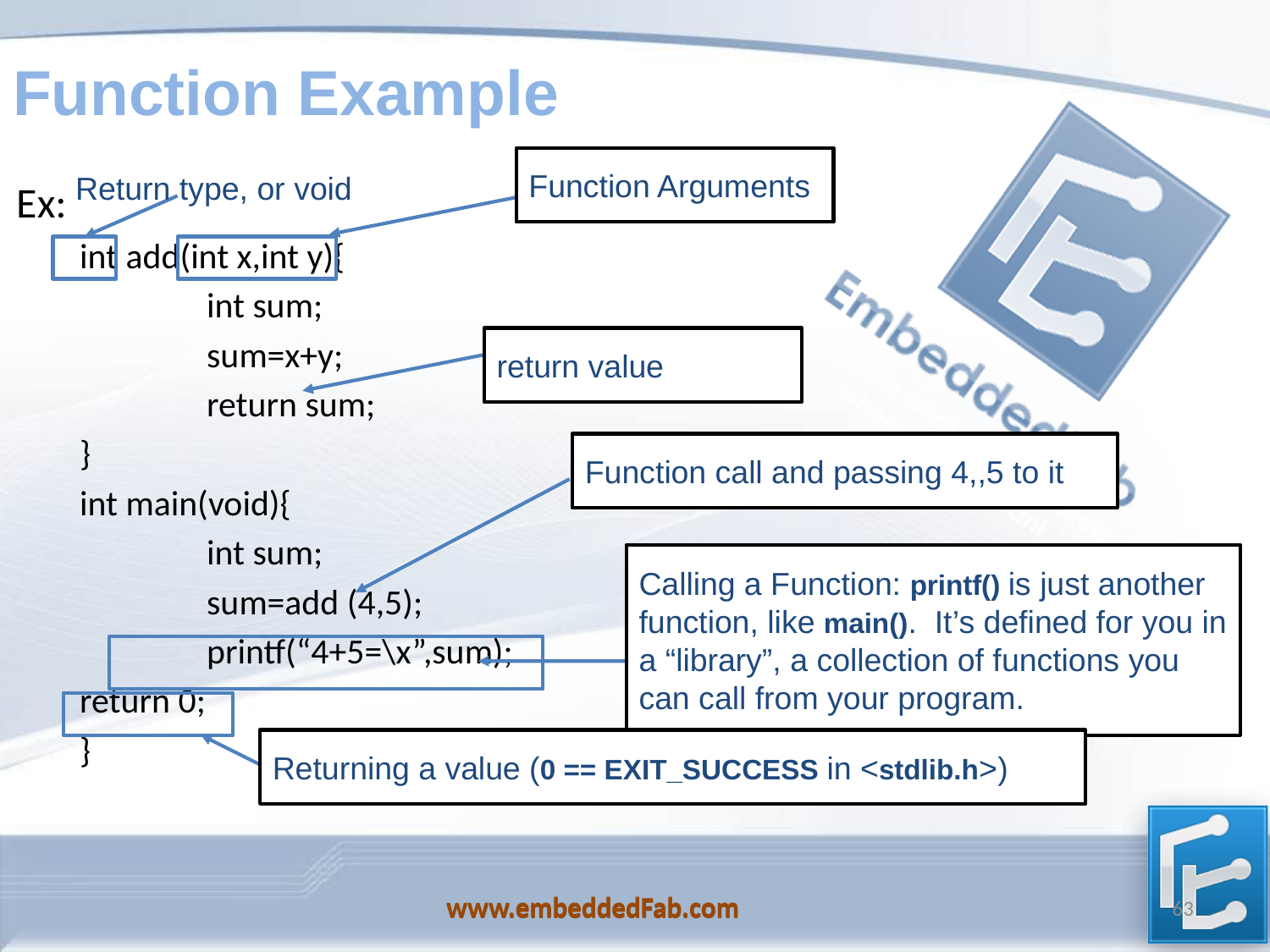

# Function Example
Function Arguments
Return type, or void
Ex:
int add(int x,int y){
	int sum;
	sum=x+y;
	return sum;
}
int main(void){
	int sum;
	sum=add (4,5);
	printf(“4+5=\x”,sum);
return 0;
}

return value

Function call and passing 4,,5 to it

Calling a Function: printf() is just another function, like main().  It’s defined for you in a “library”, a collection of functions you can call from your program.

Returning a value (0 == EXIT_SUCCESS in <stdlib.h>)

www.embeddedFab.com
63